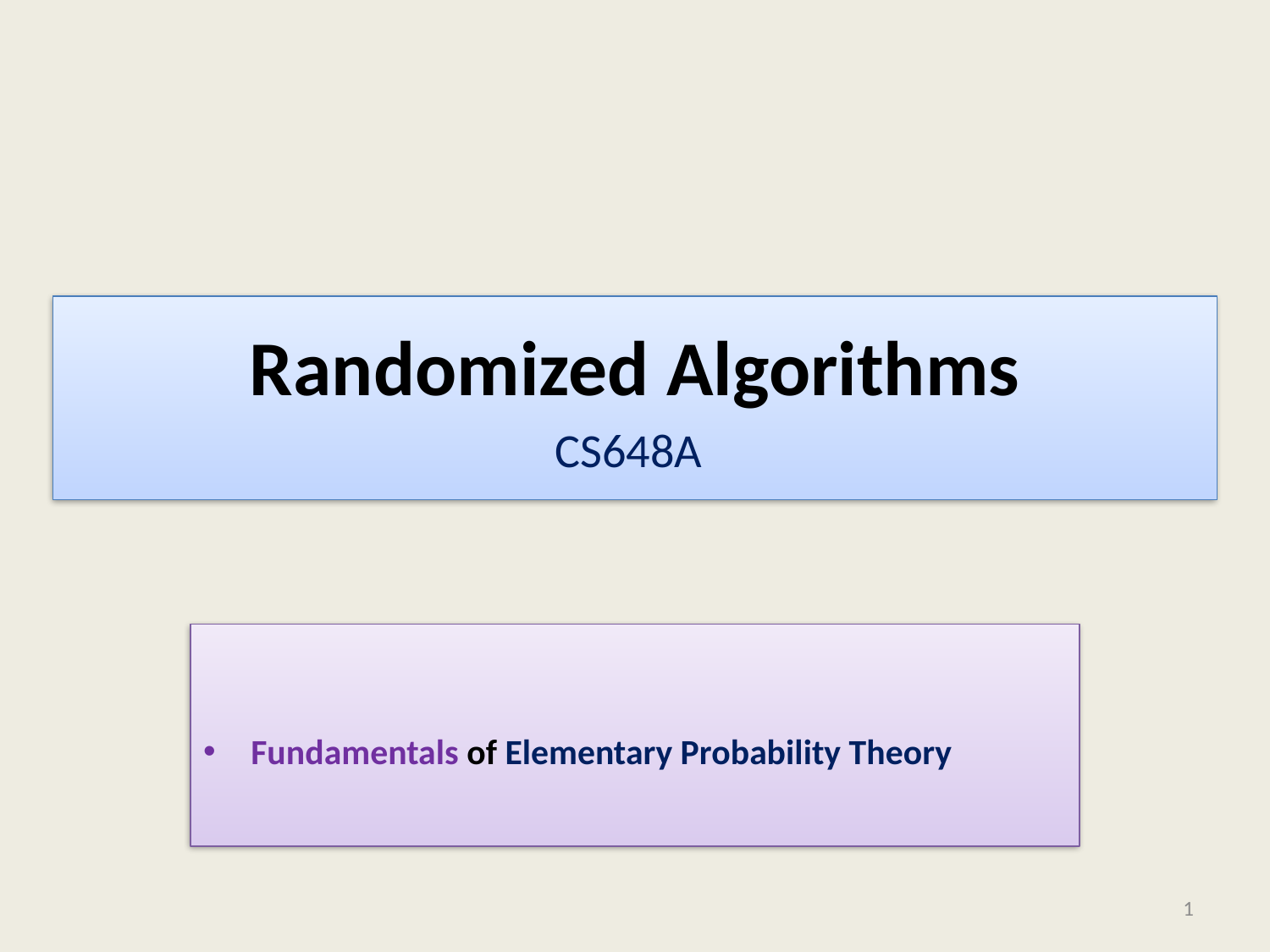

# Randomized Algorithms CS648A

Fundamentals of Elementary Probability Theory

1